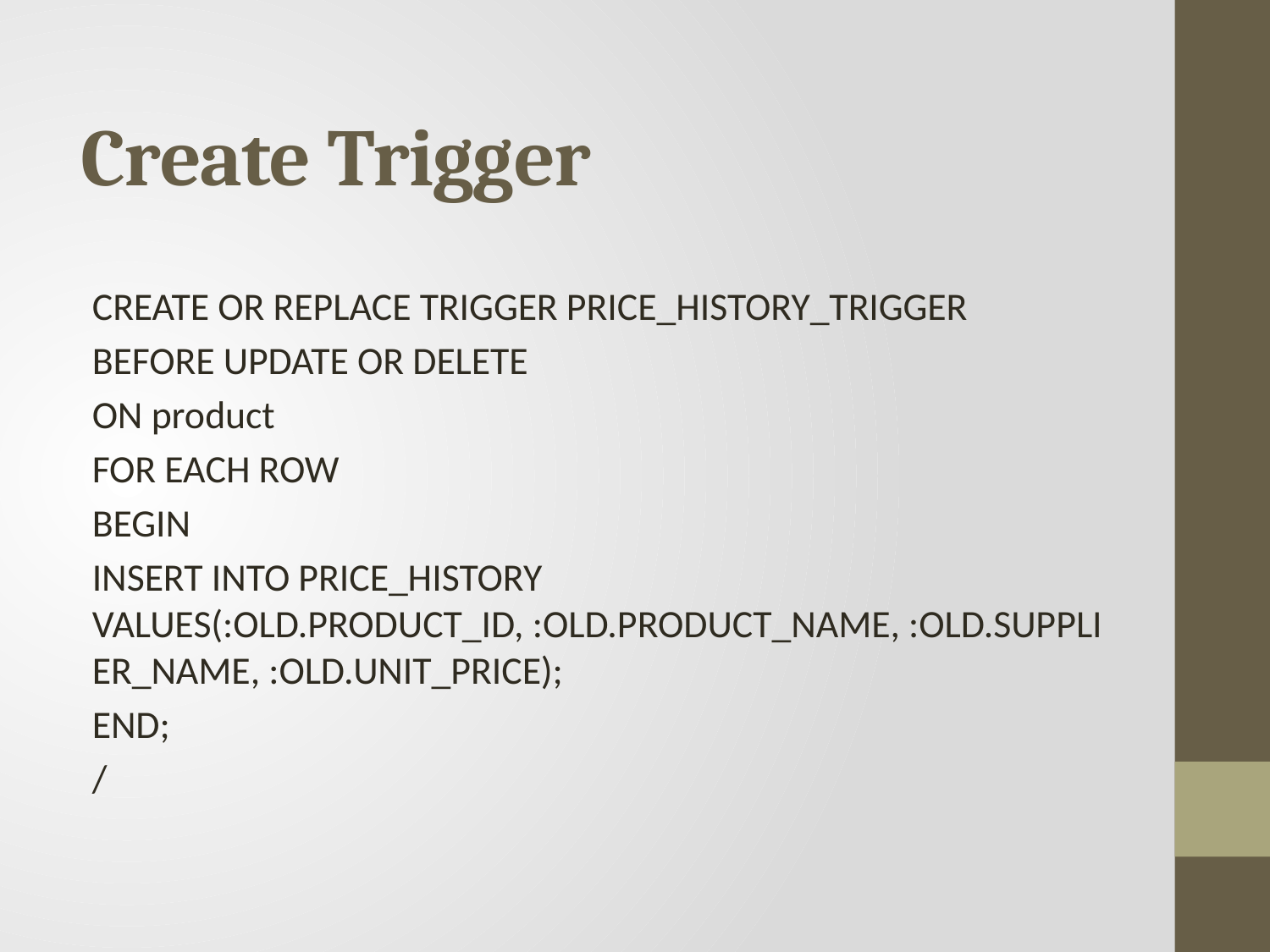

# Create Trigger
CREATE OR REPLACE TRIGGER PRICE_HISTORY_TRIGGER
BEFORE UPDATE OR DELETE
ON product
FOR EACH ROW
BEGIN
INSERT INTO PRICE_HISTORY VALUES(:OLD.PRODUCT_ID, :OLD.PRODUCT_NAME, :OLD.SUPPLIER_NAME, :OLD.UNIT_PRICE);
END;
/